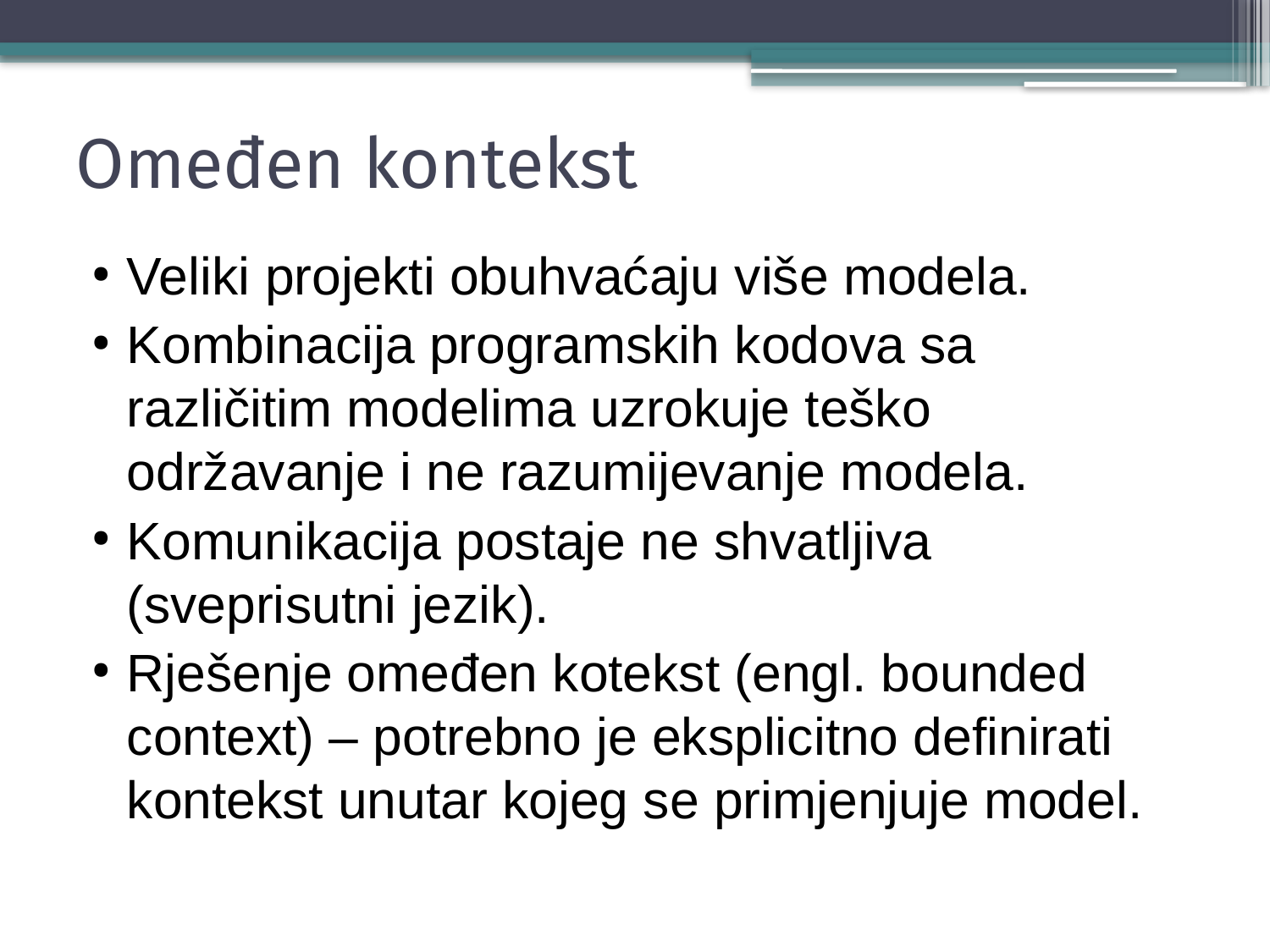

# Omeđen kontekst
Veliki projekti obuhvaćaju više modela.
Kombinacija programskih kodova sa različitim modelima uzrokuje teško održavanje i ne razumijevanje modela.
Komunikacija postaje ne shvatljiva (sveprisutni jezik).
Rješenje omeđen kotekst (engl. bounded context) – potrebno je eksplicitno definirati kontekst unutar kojeg se primjenjuje model.